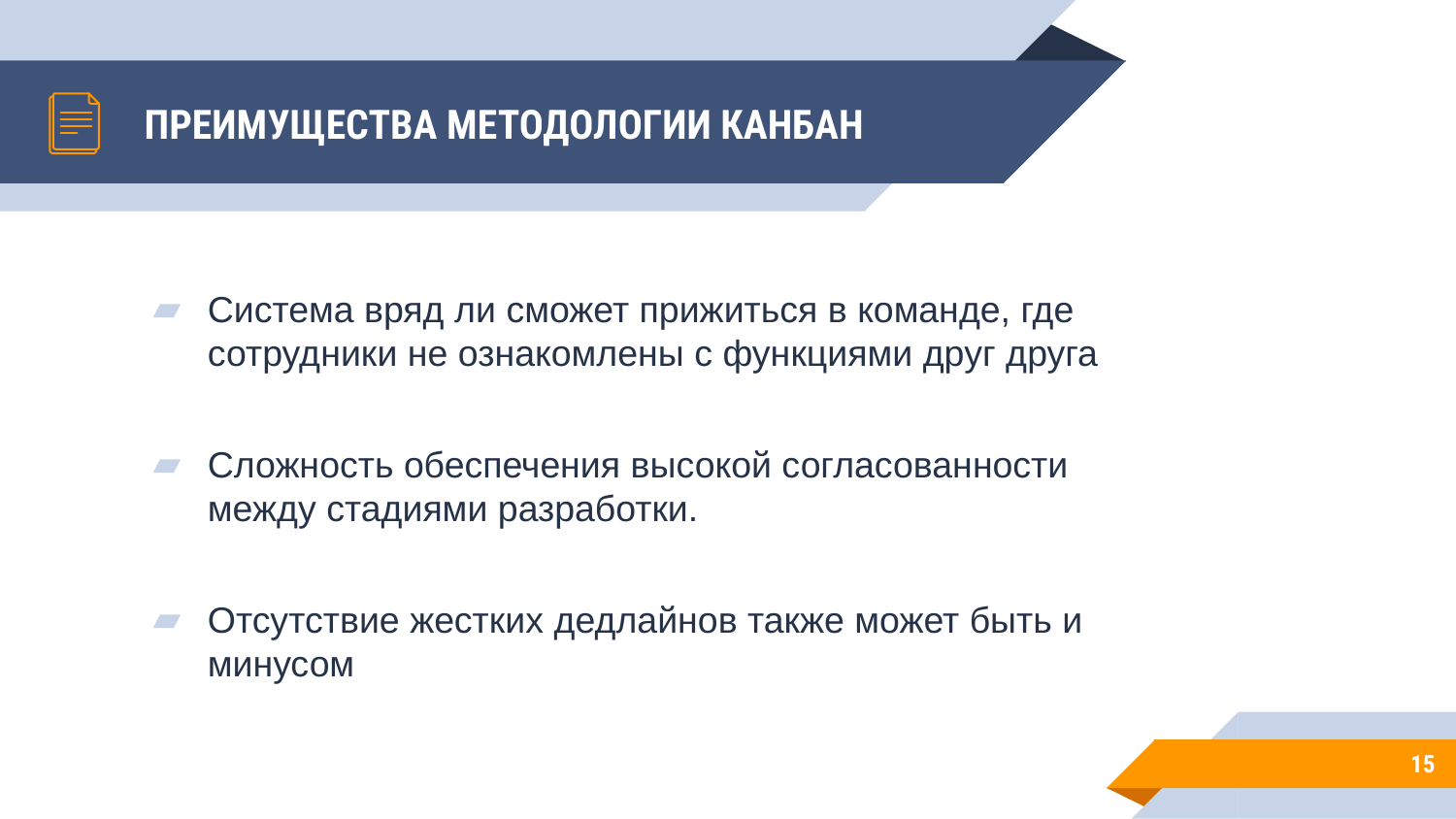

# ПРЕИМУЩЕСТВА МЕТОДОЛОГИИ КАНБАН

Система вряд ли сможет прижиться в команде, где сотрудники не ознакомлены с функциями друг друга

Сложность обеспечения высокой согласованности между стадиями разработки.

Отсутствие жестких дедлайнов также может быть и минусом
15